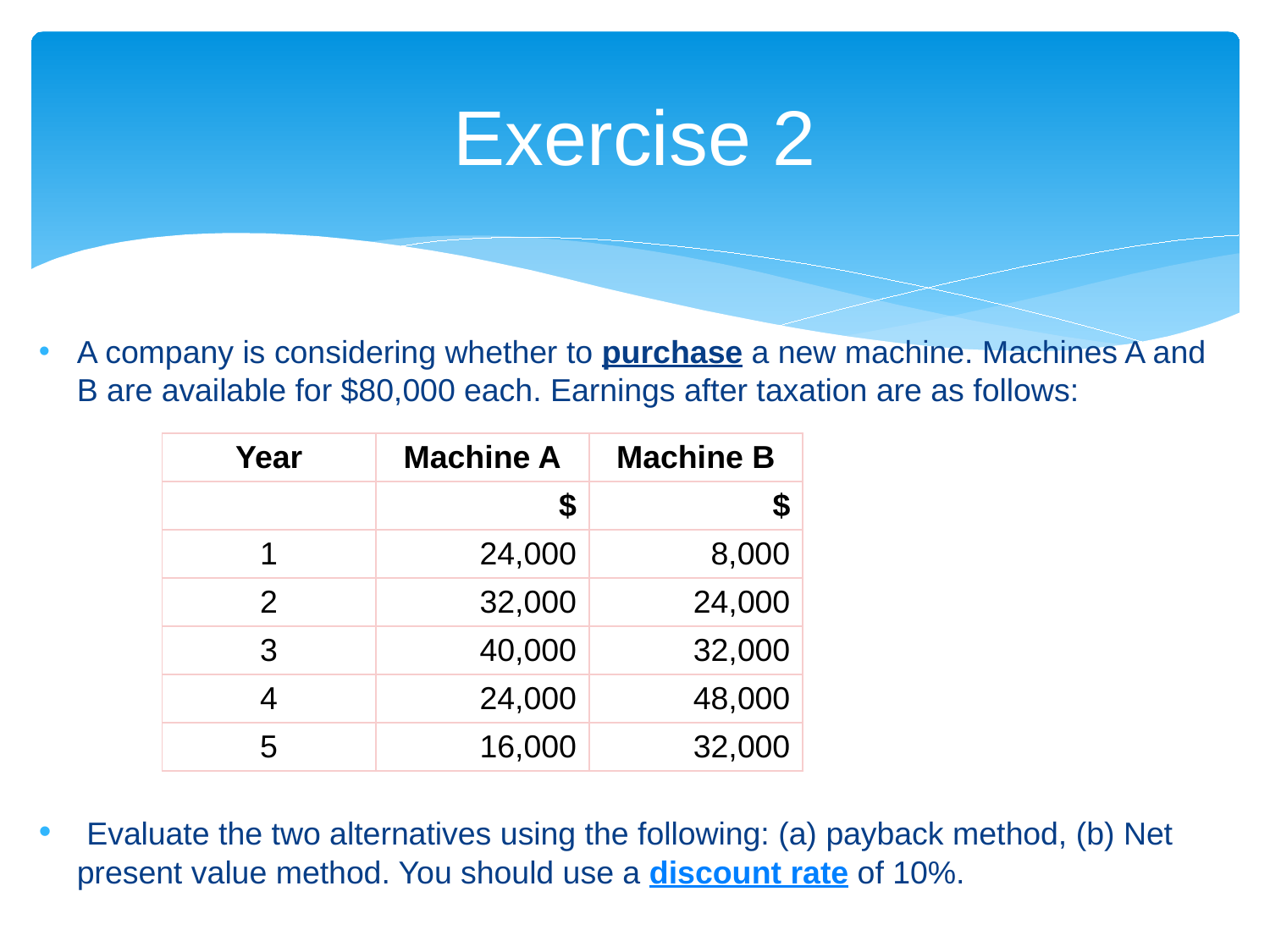

# Exercise 2
A company is considering whether to purchase a new machine. Machines A and B are available for $80,000 each. Earnings after taxation are as follows:

 Evaluate the two alternatives using the following: (a) payback method, (b) Net present value method. You should use a discount rate of 10%.
| Year | Machine A | Machine B |
| --- | --- | --- |
|  | $ | $ |
| 1 | 24,000 | 8,000 |
| 2 | 32,000 | 24,000 |
| 3 | 40,000 | 32,000 |
| 4 | 24,000 | 48,000 |
| 5 | 16,000 | 32,000 |